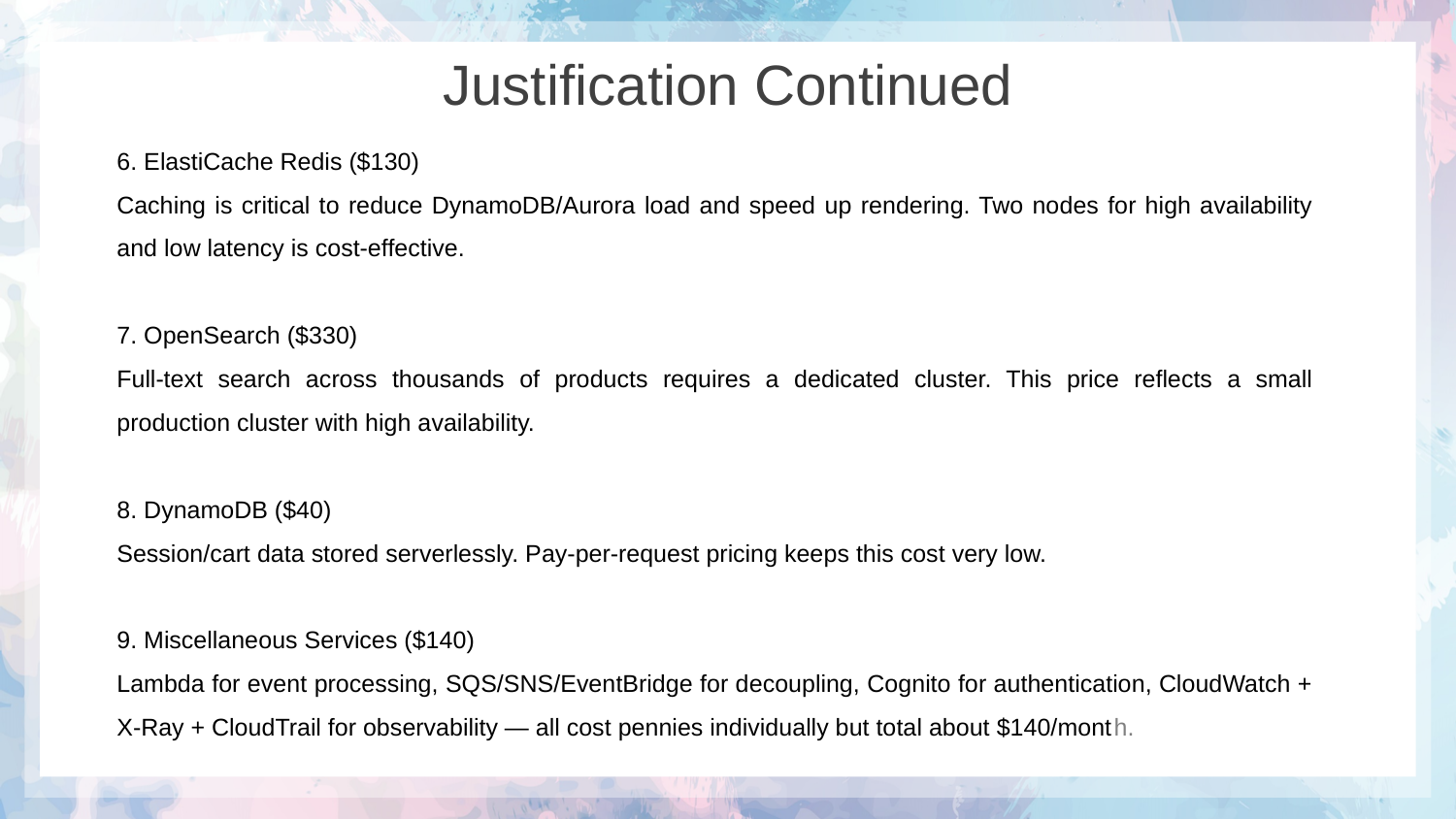

Justification Continued
6. ElastiCache Redis ($130)
Caching is critical to reduce DynamoDB/Aurora load and speed up rendering. Two nodes for high availability and low latency is cost-effective.

7. OpenSearch ($330)
Full-text search across thousands of products requires a dedicated cluster. This price reflects a small production cluster with high availability.

8. DynamoDB ($40)
Session/cart data stored serverlessly. Pay-per-request pricing keeps this cost very low.

9. Miscellaneous Services ($140)
Lambda for event processing, SQS/SNS/EventBridge for decoupling, Cognito for authentication, CloudWatch + X-Ray + CloudTrail for observability — all cost pennies individually but total about $140/month.